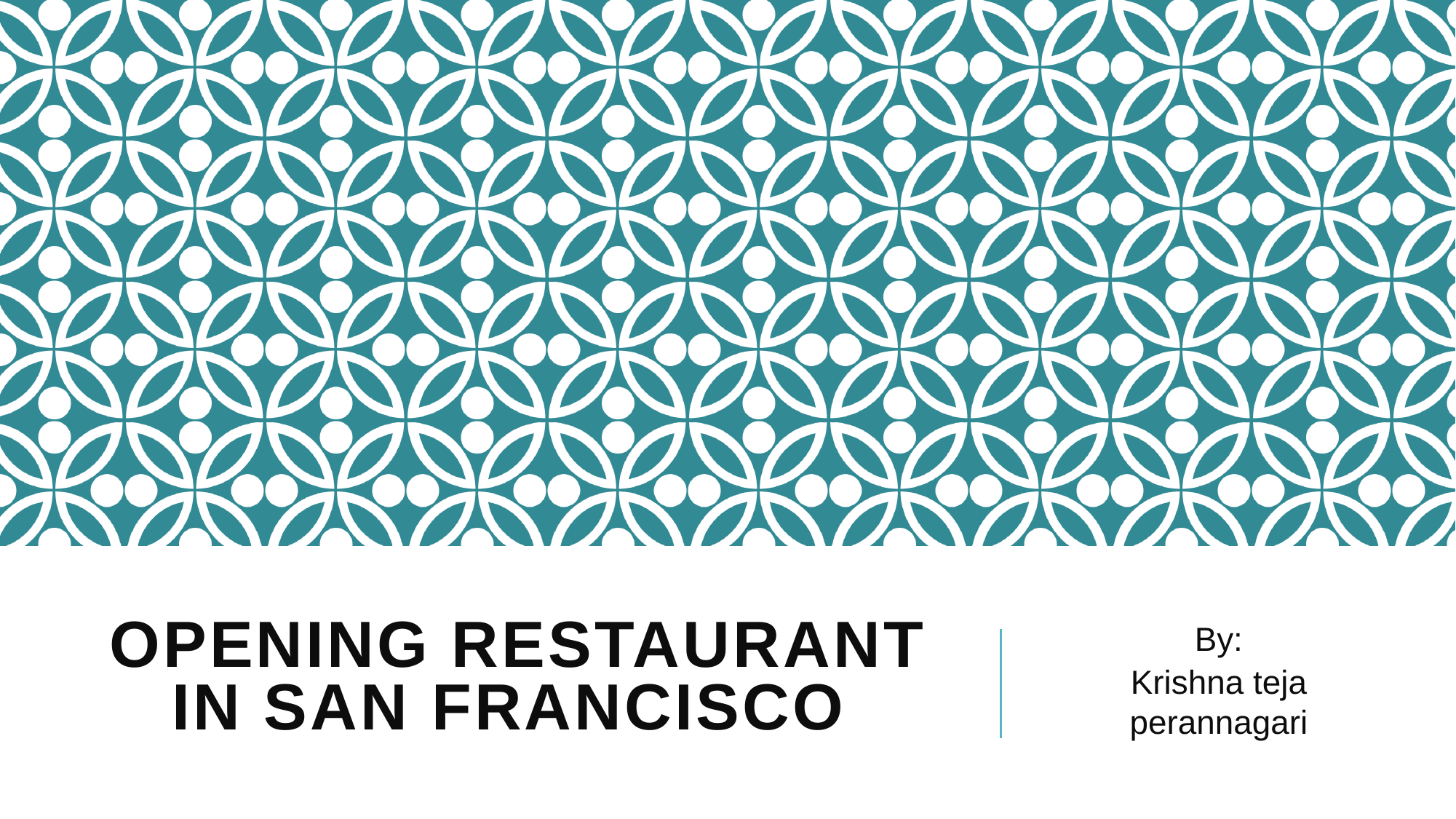

# Opening restaurant in San Francisco
By:
Krishna teja perannagari